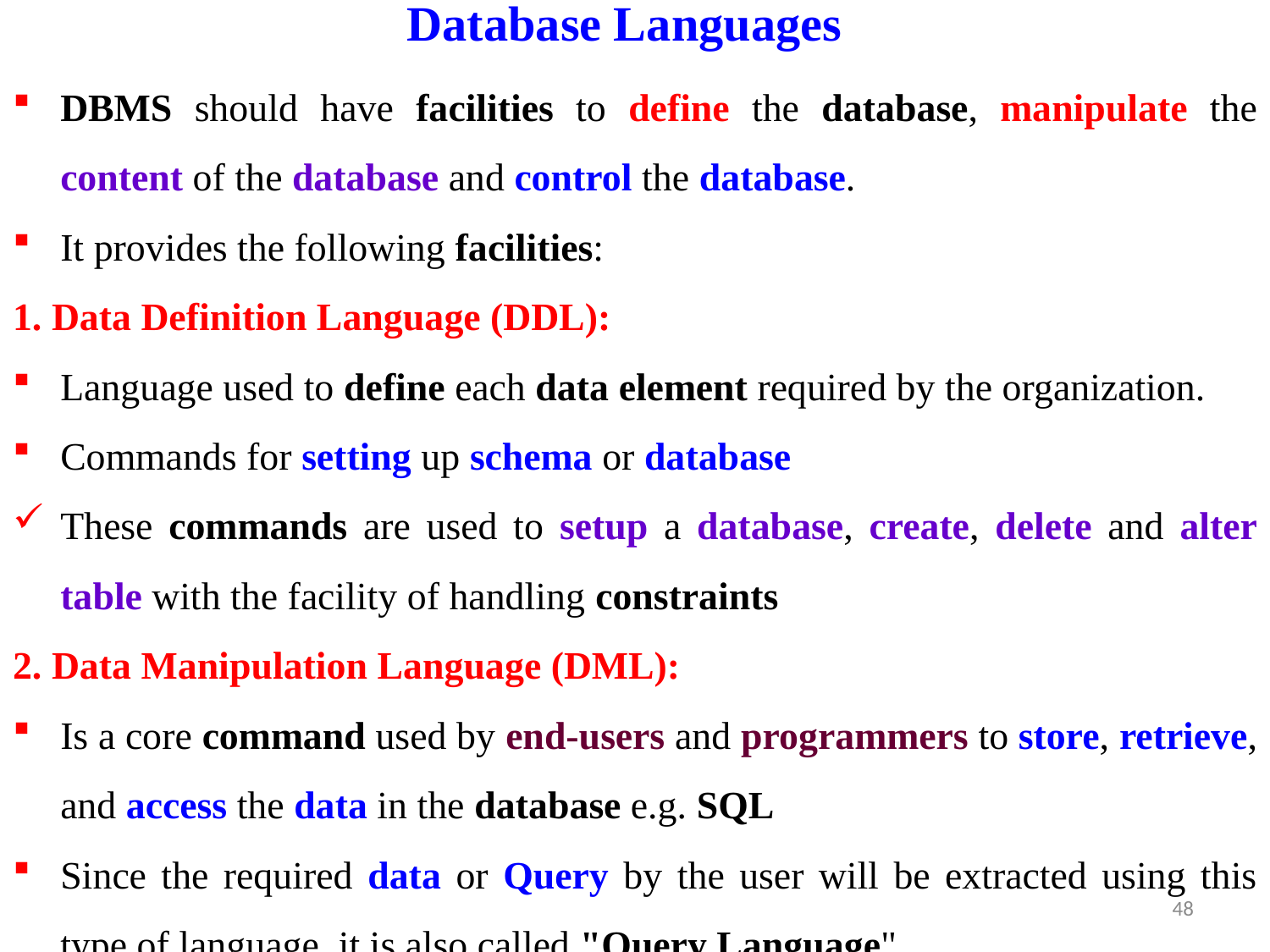

# Database Languages
DBMS should have facilities to define the database, manipulate the content of the database and control the database.
It provides the following facilities:
1. Data Definition Language (DDL):
Language used to define each data element required by the organization.
Commands for setting up schema or database
These commands are used to setup a database, create, delete and alter table with the facility of handling constraints
2. Data Manipulation Language (DML):
Is a core command used by end-users and programmers to store, retrieve, and access the data in the database e.g. SQL
Since the required data or Query by the user will be extracted using this type of language, it is also called "Query Language"
48